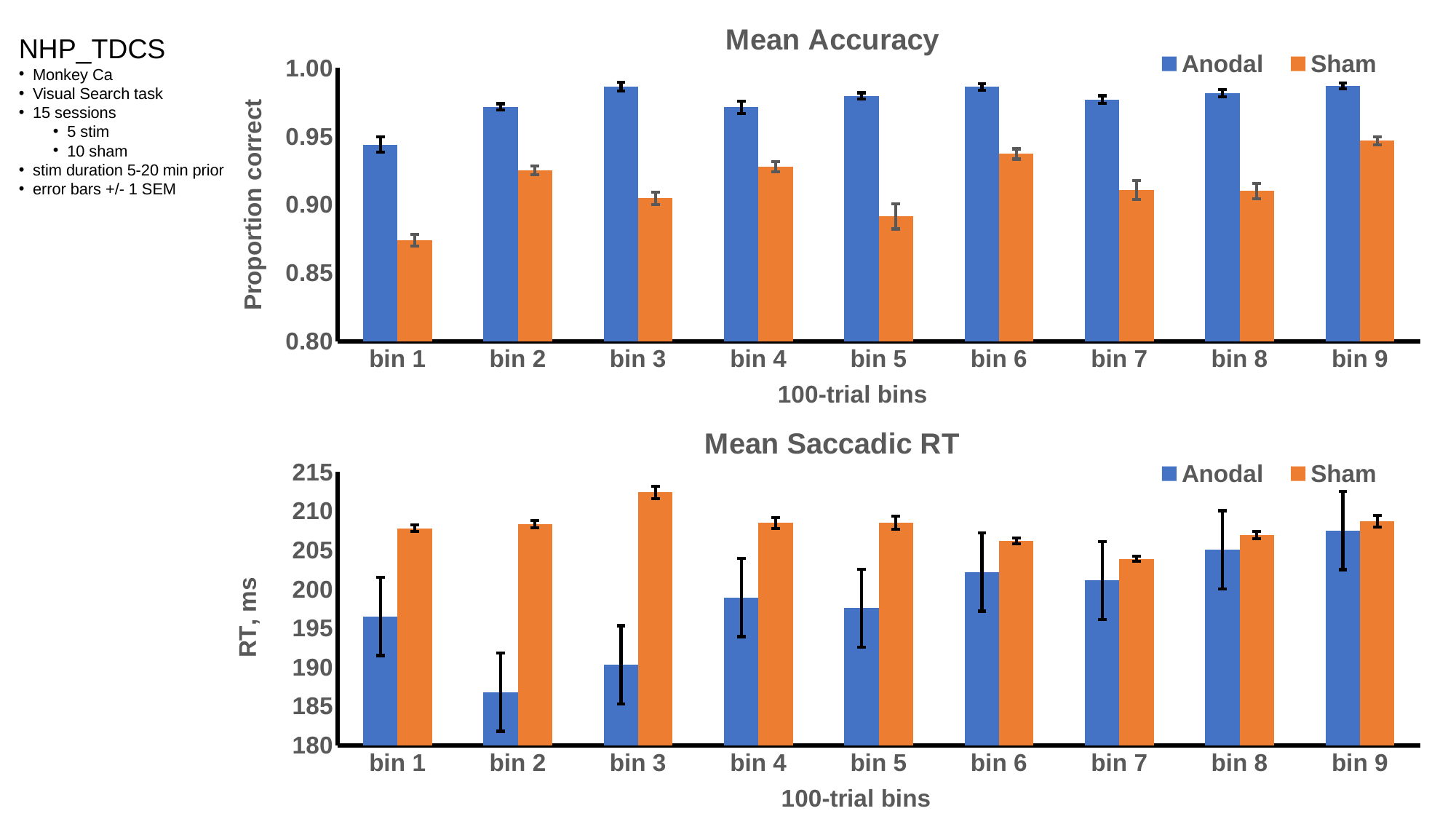

### Chart: Mean Accuracy

| Category | Anodal | Sham |
|---|---|---|
| bin 1 | 0.94383782509043 | 0.873898619120092 |
| bin 2 | 0.971664412891593 | 0.925100790766294 |
| bin 3 | 0.986440677966102 | 0.904704713501641 |
| bin 4 | 0.971343390804598 | 0.927815178760838 |
| bin 5 | 0.97956043956044 | 0.891482379966224 |
| bin 6 | 0.986274007682458 | 0.93709598887888 |
| bin 7 | 0.976912141985953 | 0.910682702128418 |
| bin 8 | 0.981534090909091 | 0.909998738818183 |
| bin 9 | 0.987061403508772 | 0.946666073356054 |
NHP_TDCS
Monkey Ca
Visual Search task
15 sessions
5 stim
10 sham
stim duration 5-20 min prior
error bars +/- 1 SEM

### Chart: Mean Saccadic RT

| Category | Anodal | Sham |
|---|---|---|
| bin 1 | 196.4978156059631 | 207.7815159221635 |
| bin 2 | 186.7883930751356 | 208.3441499415356 |
| bin 3 | 190.323055678301 | 212.3936864470993 |
| bin 4 | 198.9144898546222 | 208.47513166526 |
| bin 5 | 197.5694593610453 | 208.5106209100655 |
| bin 6 | 202.17771886 | 206.1732598058783 |
| bin 7 | 201.1048113729328 | 203.8926346802332 |
| bin 8 | 205.0531160618376 | 206.925169862869 |
| bin 9 | 207.5040388517374 | 208.7228174692254 |